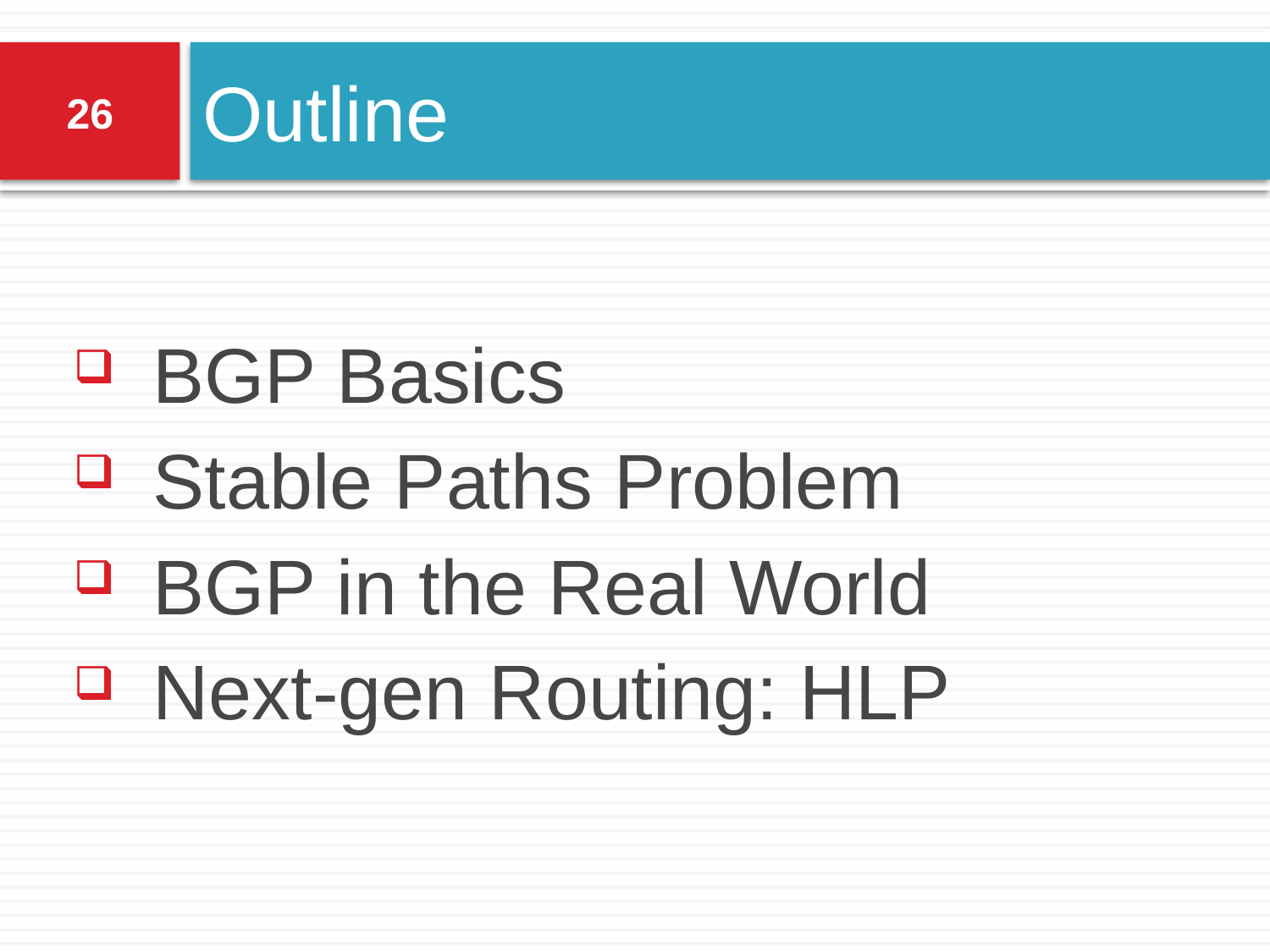

# Outline
26
BGP Basics
Stable Paths Problem
BGP in the Real World
Next-gen Routing: HLP